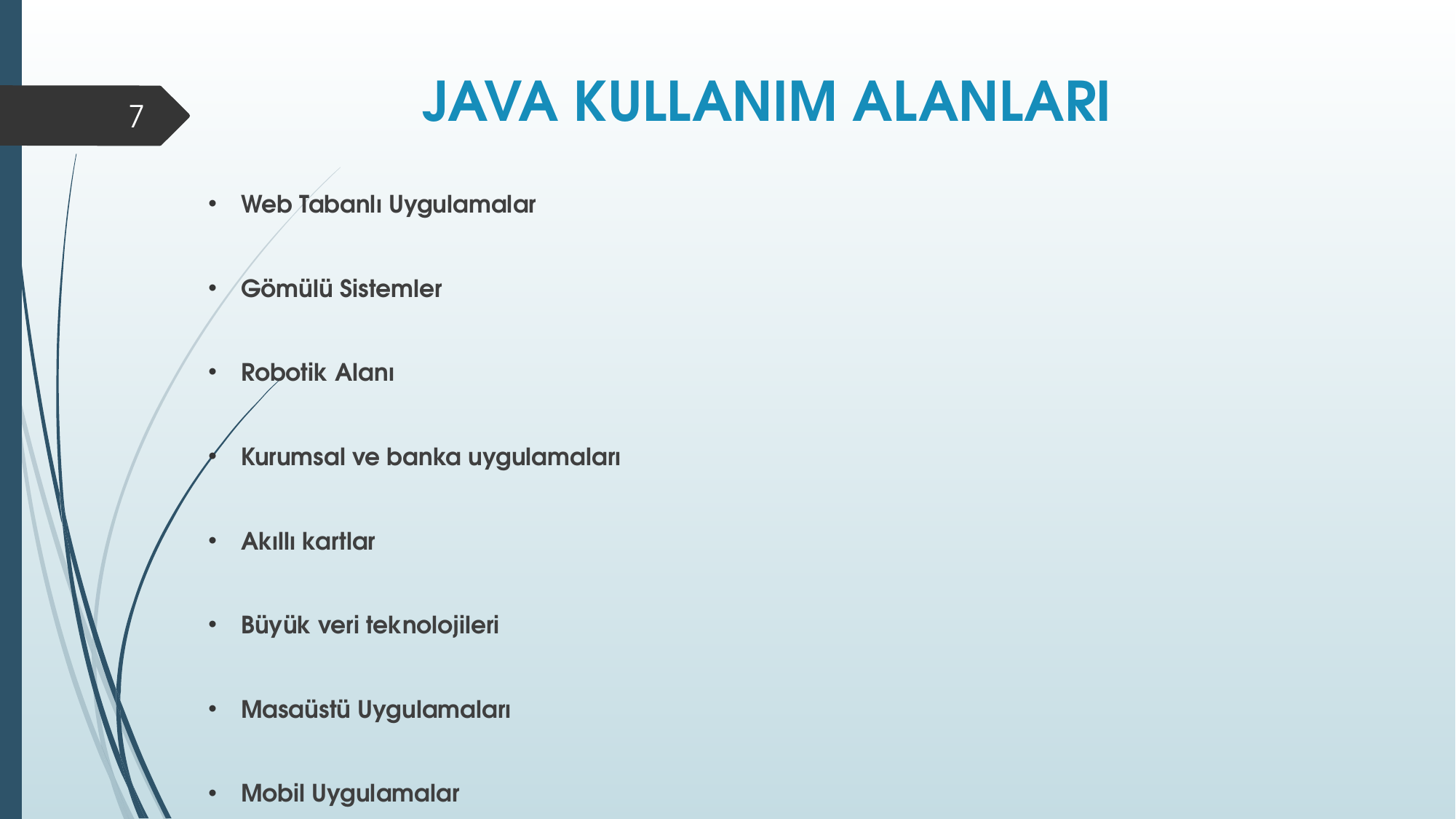

# JAVA KULLANIM ALANLARI
7

Web Tabanlı Uygulamalar

Gömülü Sistemler

Robotik Alanı

Kurumsal ve banka uygulamaları

Akıllı kartlar

Büyük veri teknolojileri

Masaüstü Uygulamaları

Mobil Uygulamalar